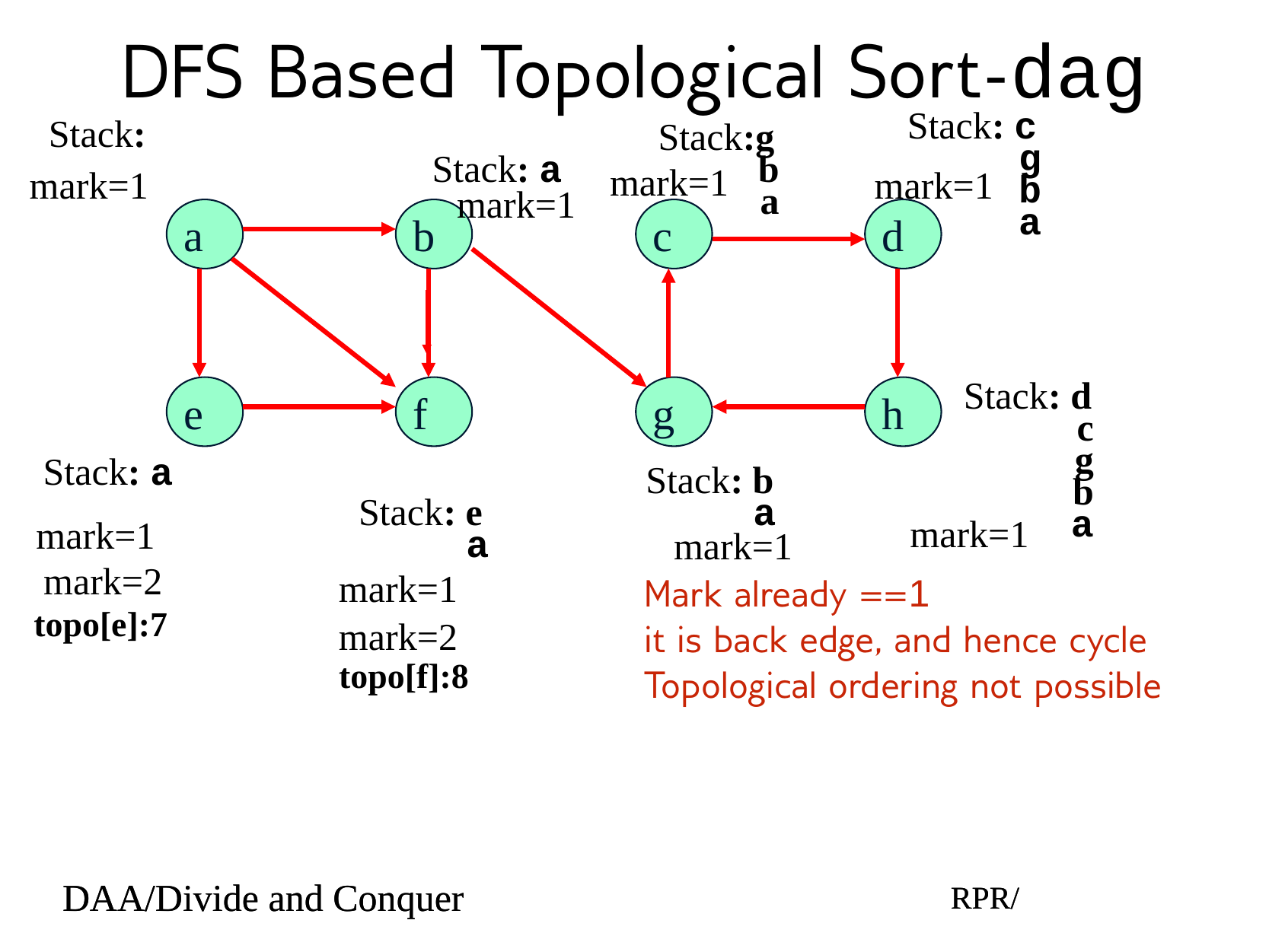

# DFS Based Topological Sort-dag
Stack: c
g
b
a
Stack:
Stack:g
b
a
Stack: a
mark=1
mark=1
mark=1
mark=1

a

b

c

d

Stack: d
c
g
b
a

e

f

g

h

Stack: a
Stack: b
a
Stack: e
 a
mark=1
mark=1
mark=1
mark=2
Mark already ==1
it is back edge, and hence cycle
Topological ordering not possible
mark=1
topo[e]:7
mark=2
topo[f]:8
DAA/Divide and Conquer
RPR/
10